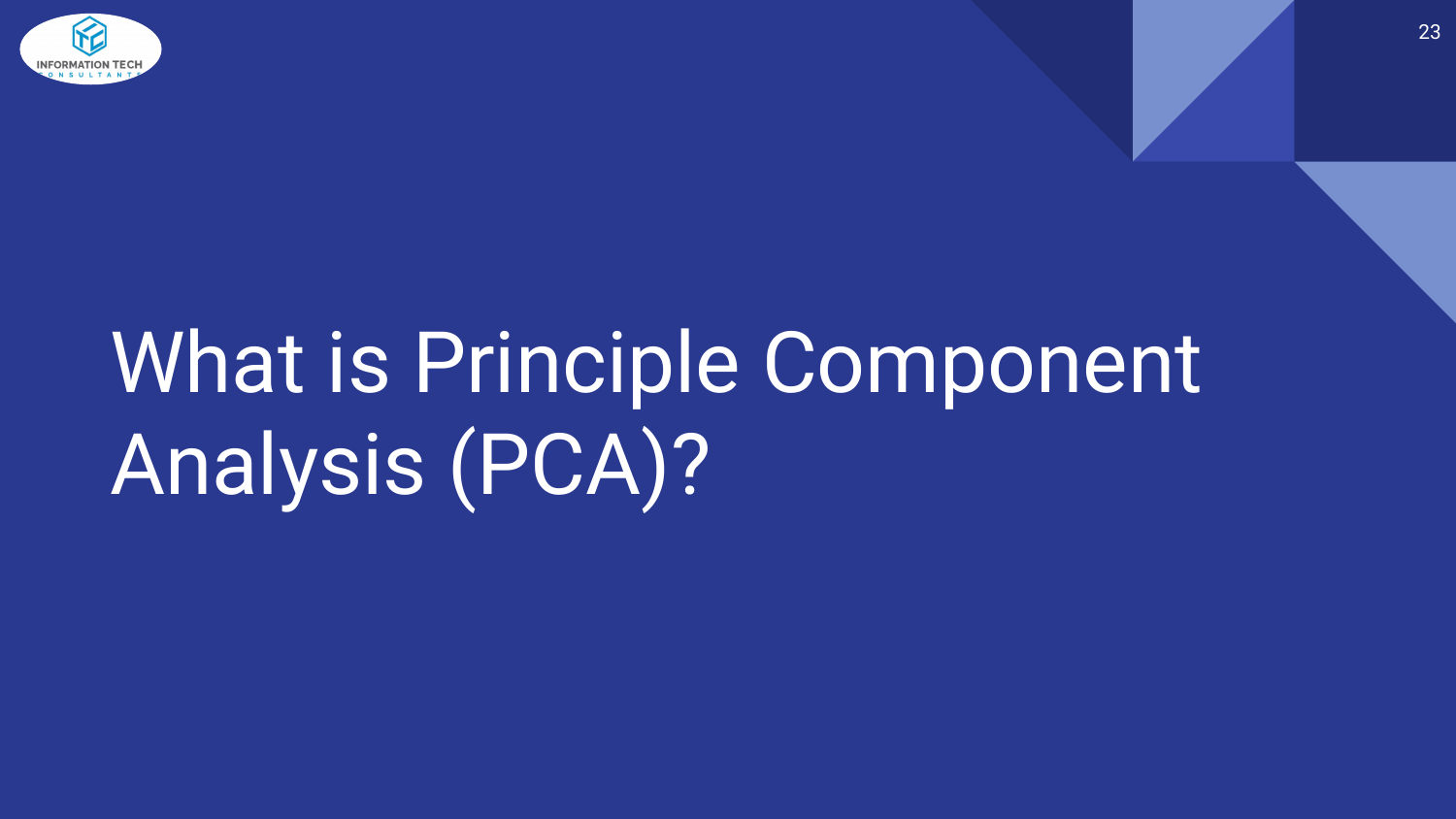

23
# What is Principle Component Analysis (PCA)?